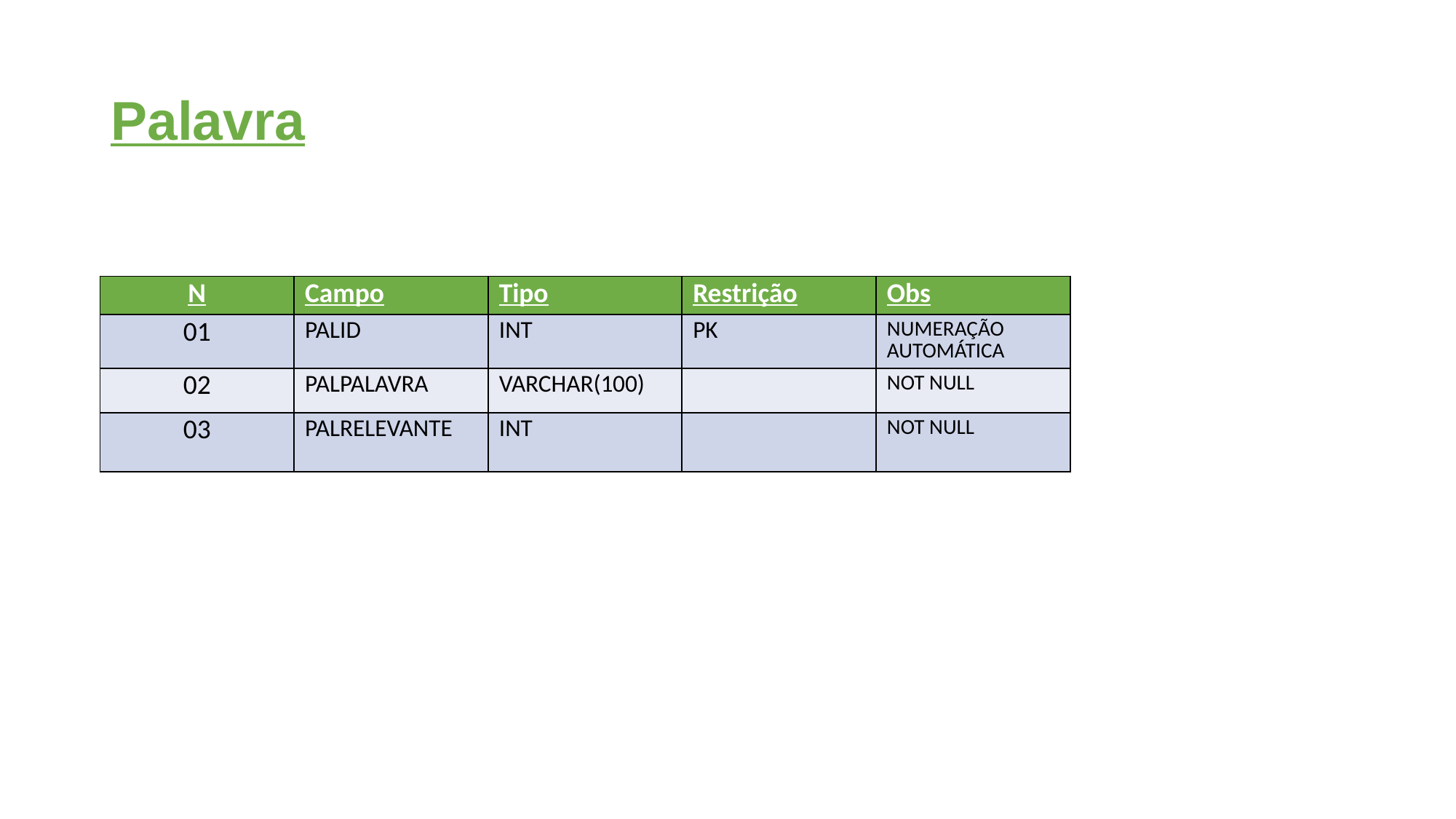

# Palavra
| N | Campo | Tipo | Restrição | Obs |
| --- | --- | --- | --- | --- |
| 01 | PALID | INT | PK | NUMERAÇÃO AUTOMÁTICA |
| 02 | PALPALAVRA | VARCHAR(100) |  | NOT NULL |
| 03 | PALRELEVANTE | INT |  | NOT NULL |